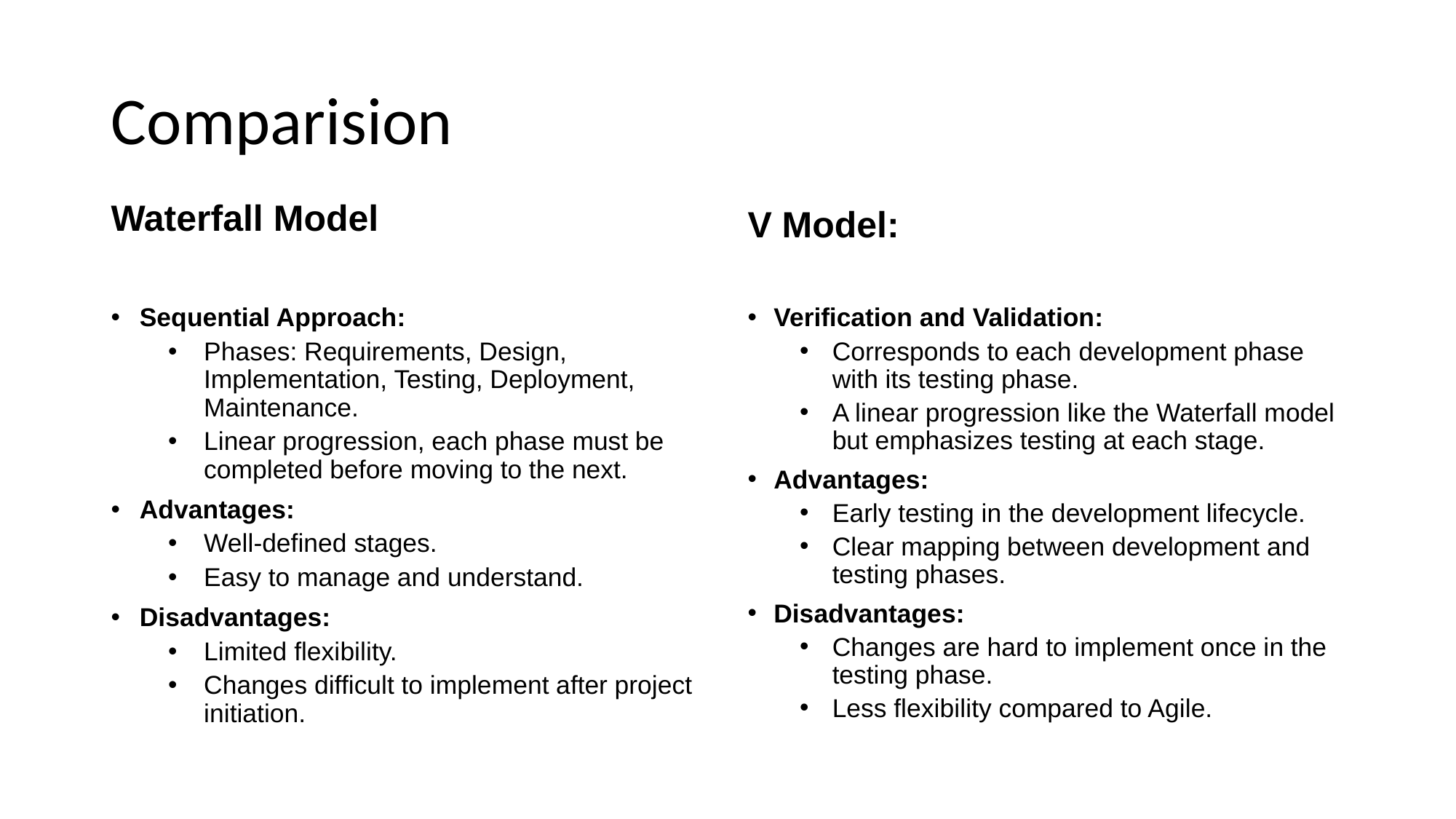

# Comparision
Waterfall Model

V Model:
Sequential Approach:
Phases: Requirements, Design, Implementation, Testing, Deployment, Maintenance.
Linear progression, each phase must be completed before moving to the next.
Advantages:
Well-defined stages.
Easy to manage and understand.
Disadvantages:
Limited flexibility.
Changes difficult to implement after project initiation.

Verification and Validation:
Corresponds to each development phase with its testing phase.
A linear progression like the Waterfall model but emphasizes testing at each stage.
Advantages:
Early testing in the development lifecycle.
Clear mapping between development and testing phases.
Disadvantages:
Changes are hard to implement once in the testing phase.
Less flexibility compared to Agile.